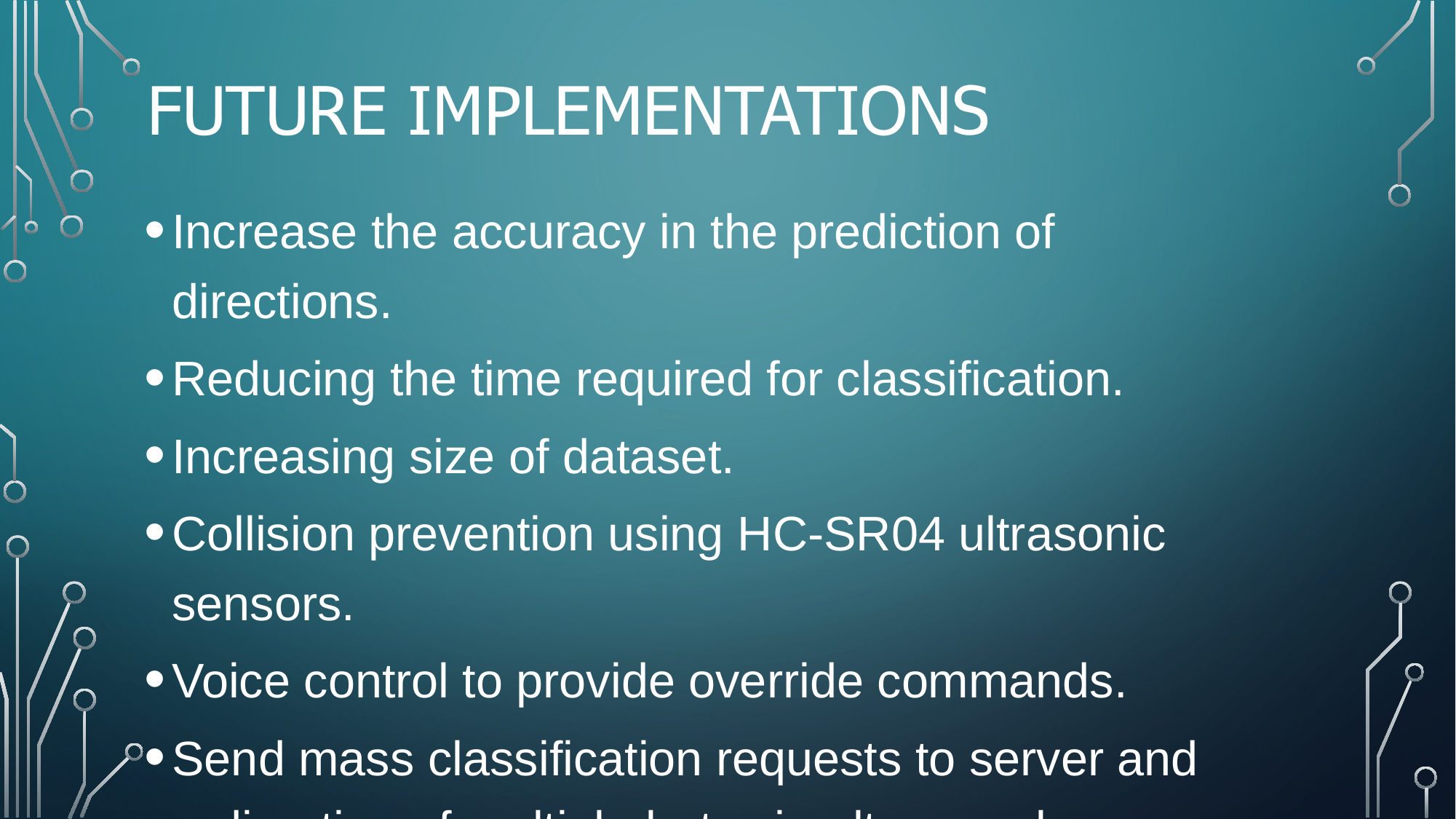

# Future implementations
Increase the accuracy in the prediction of directions.
Reducing the time required for classification.
Increasing size of dataset.
Collision prevention using HC-SR04 ultrasonic sensors.
Voice control to provide override commands.
Send mass classification requests to server and redirection of multiple bots simultaneously .